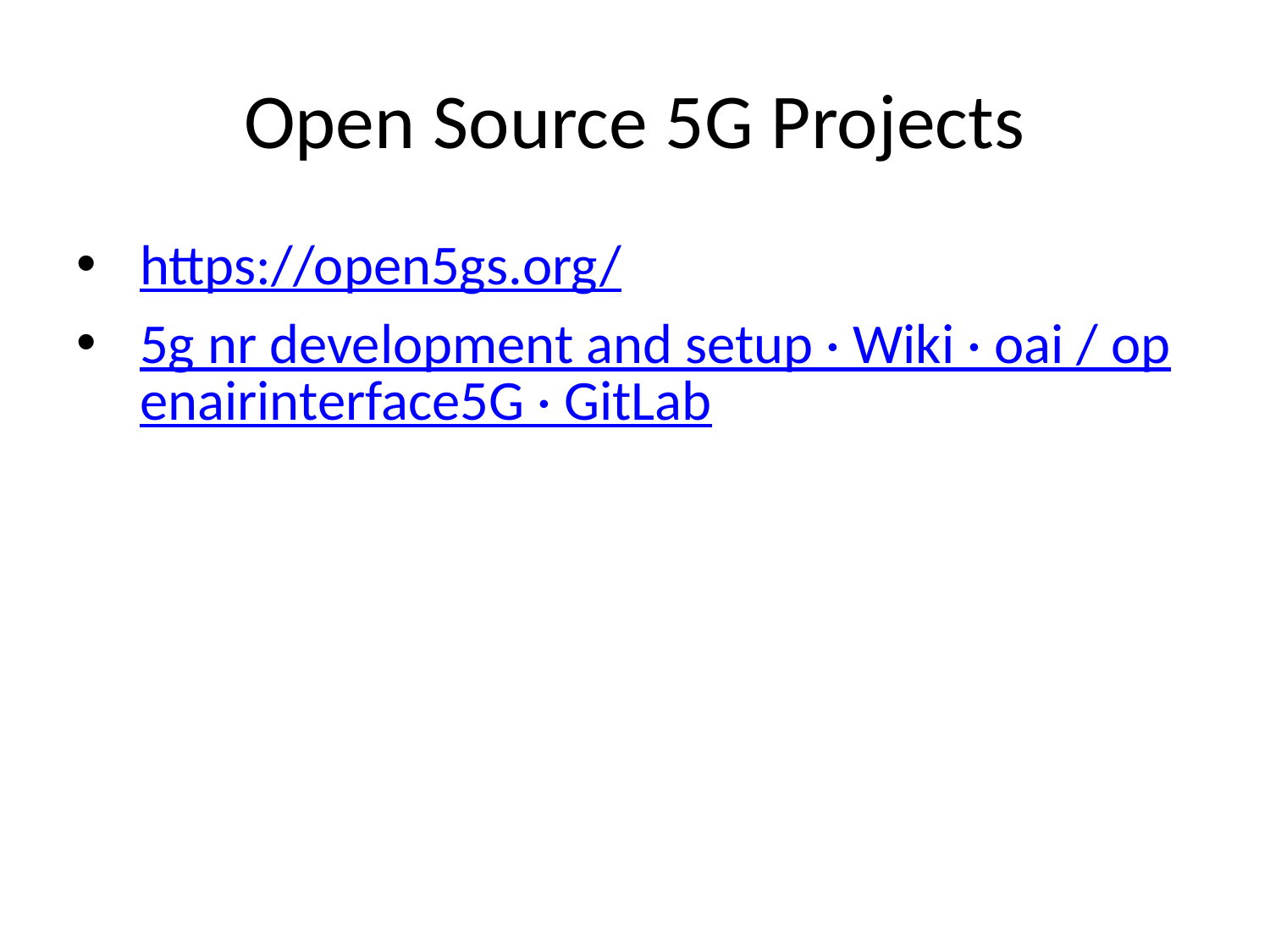

# Open Source 5G Projects
https://open5gs.org/
5g nr development and setup · Wiki · oai / openairinterface5G · GitLab